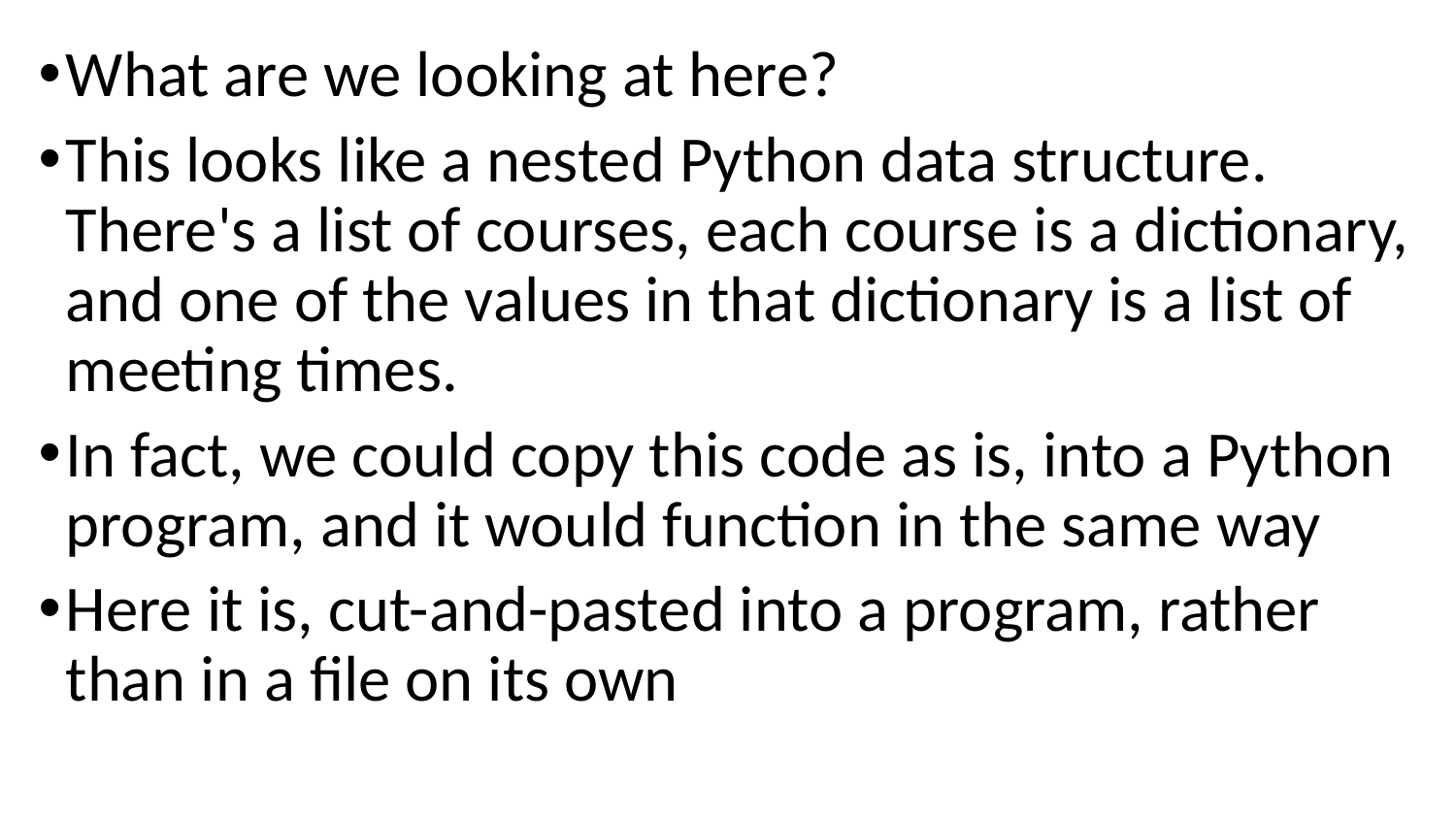

What are we looking at here?
This looks like a nested Python data structure. There's a list of courses, each course is a dictionary, and one of the values in that dictionary is a list of meeting times.
In fact, we could copy this code as is, into a Python program, and it would function in the same way
Here it is, cut-and-pasted into a program, rather than in a file on its own